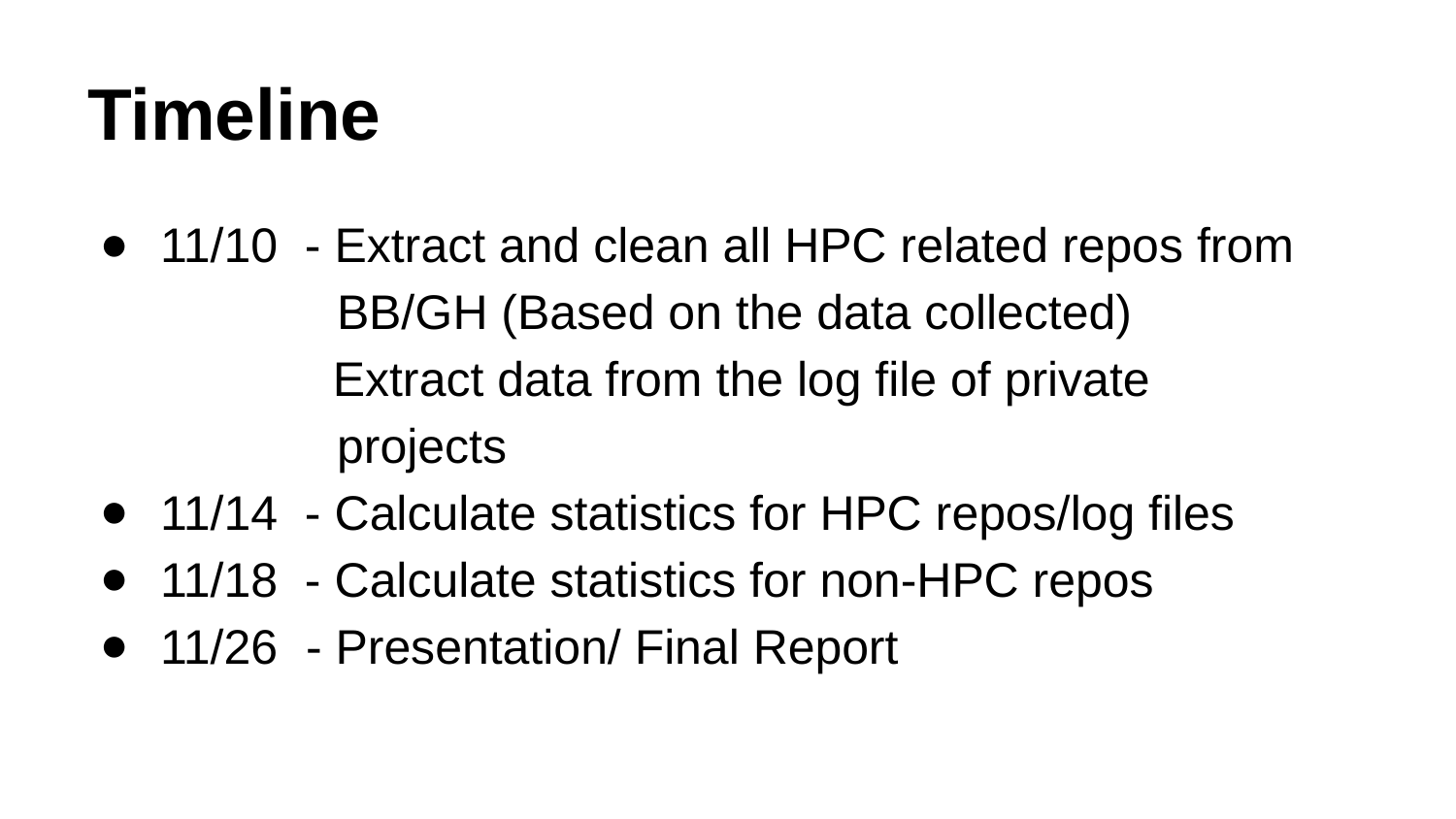

# Timeline
11/10  - Extract and clean all HPC related repos from
             BB/GH (Based on the data collected)
  Extract data from the log file of private
             projects
11/14  - Calculate statistics for HPC repos/log files
11/18  - Calculate statistics for non-HPC repos
11/26 	- Presentation/ Final Report